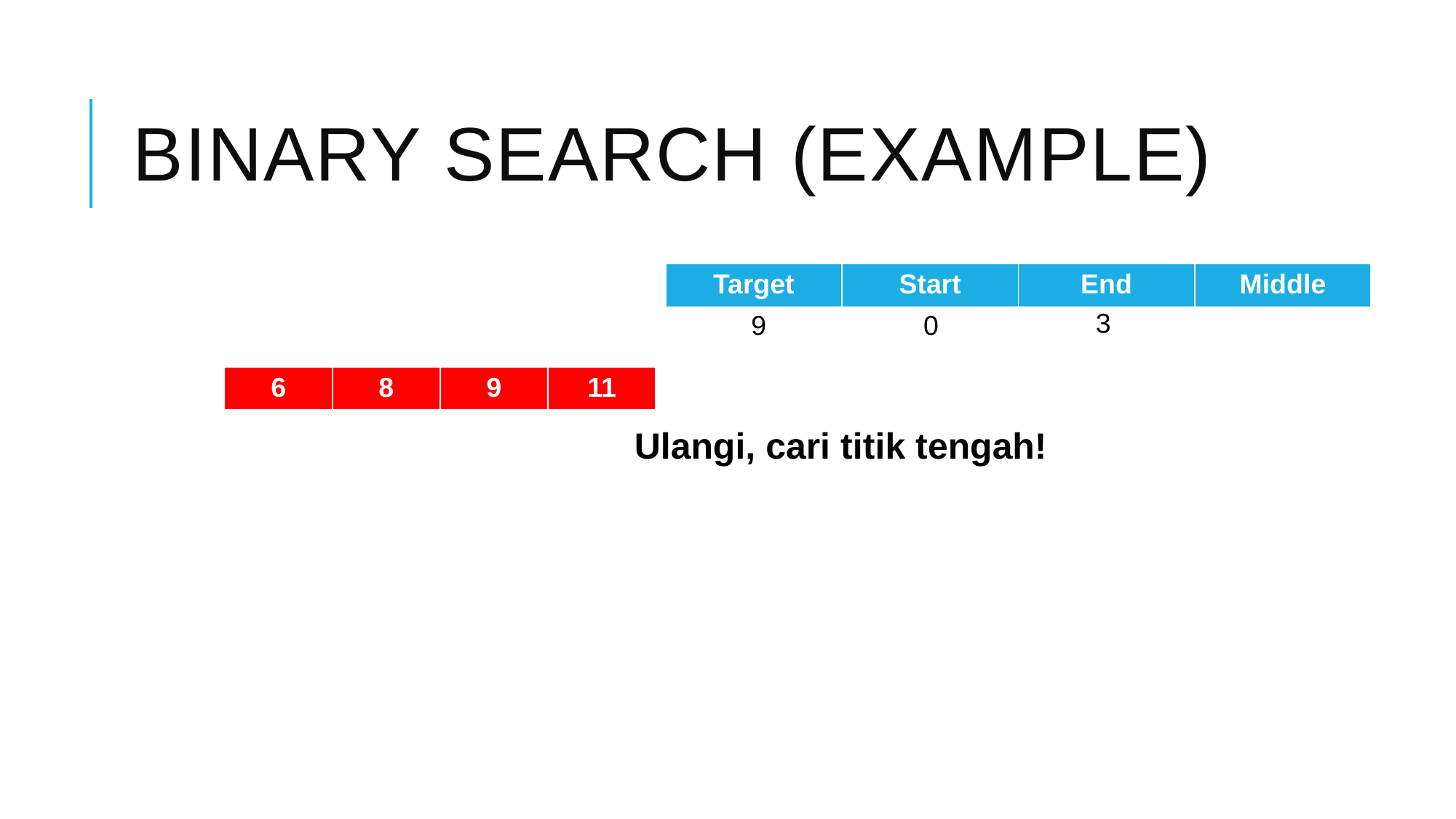

# Binary Search (example)
| Target | Start | End | Middle |
| --- | --- | --- | --- |

3
9
0
| 6 | 8 | 9 | 11 |
| --- | --- | --- | --- |
Ulangi, cari titik tengah!